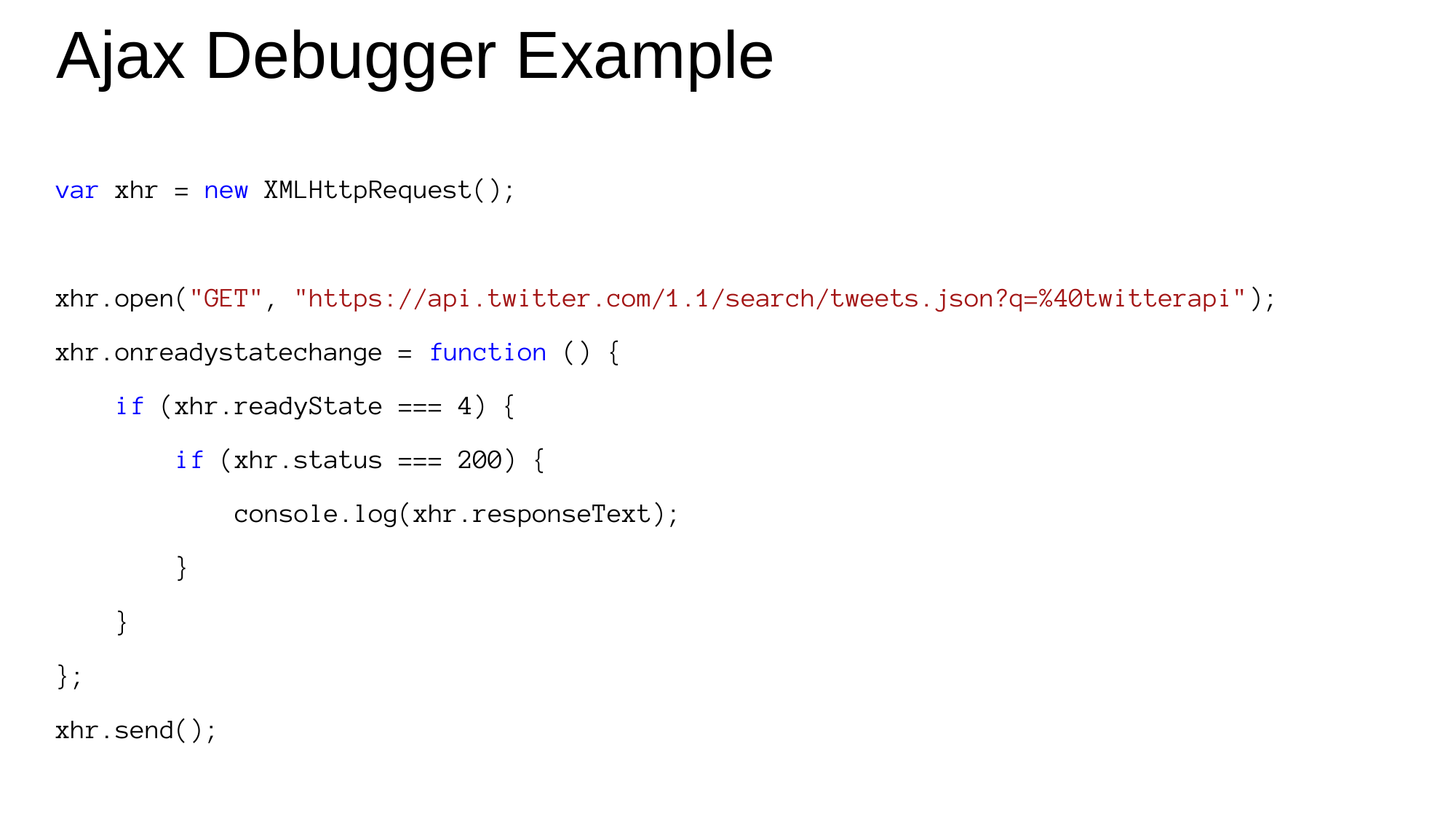

# Ajax Debugger Example
var xhr = new XMLHttpRequest();

xhr.open("GET", "https://api.twitter.com/1.1/search/tweets.json?q=%40twitterapi");
xhr.onreadystatechange = function () {
    if (xhr.readyState === 4) {
        if (xhr.status === 200) {
            console.log(xhr.responseText);
        }
    }
};
xhr.send();